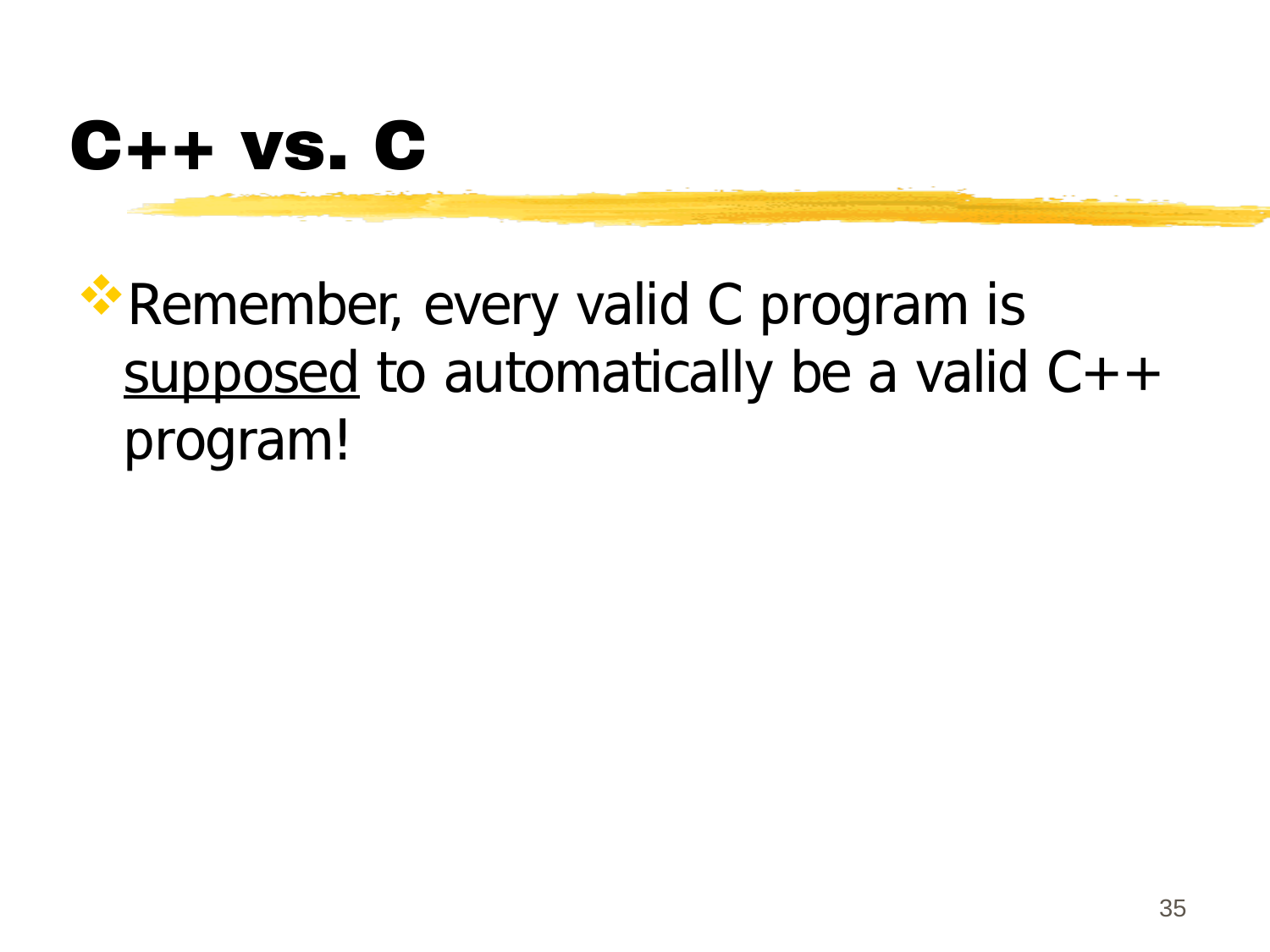

# C++ vs. C
Remember, every valid C program is supposed to automatically be a valid C++ program!
35